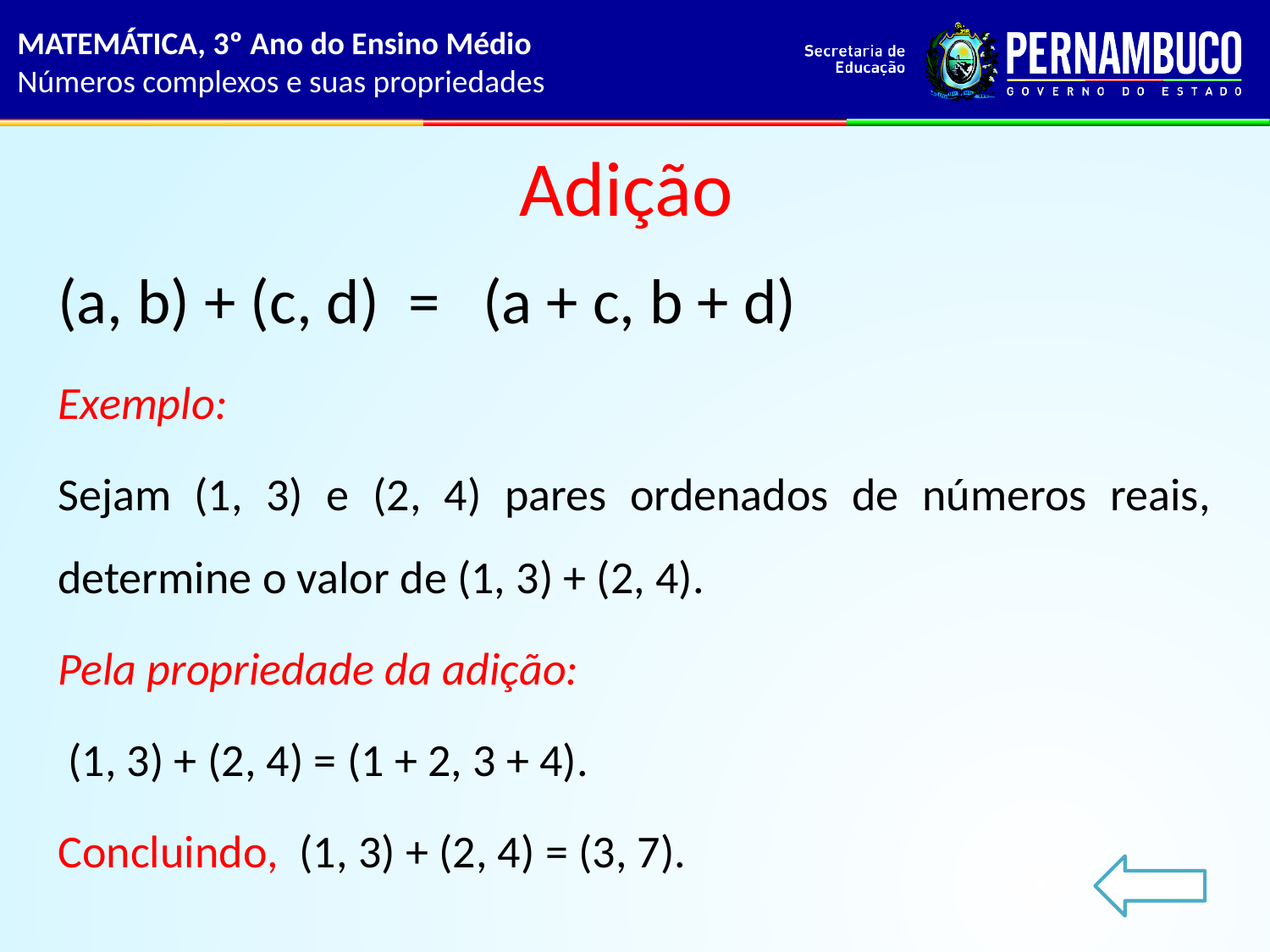

MATEMÁTICA, 3º Ano do Ensino Médio
Números complexos e suas propriedades
# Adição
(a, b) + (c, d)  =   (a + c, b + d)
Exemplo:
Sejam (1, 3) e (2, 4) pares ordenados de números reais, determine o valor de (1, 3) + (2, 4).
Pela propriedade da adição:
 (1, 3) + (2, 4) = (1 + 2, 3 + 4).
Concluindo,  (1, 3) + (2, 4) = (3, 7).